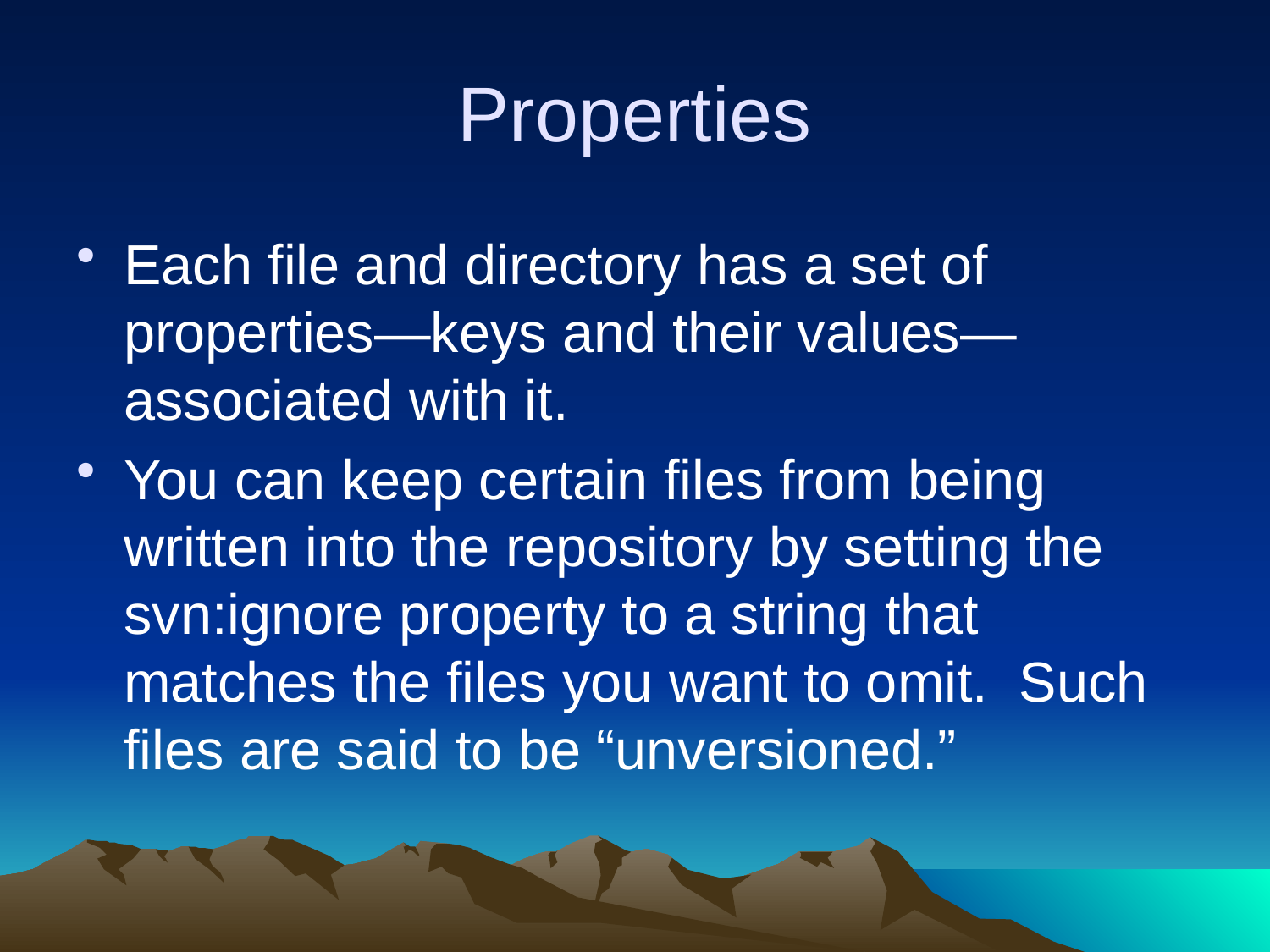

# Properties
Each file and directory has a set of properties—keys and their values—associated with it.
You can keep certain files from being written into the repository by setting the svn:ignore property to a string that matches the files you want to omit.  Such files are said to be “unversioned.”